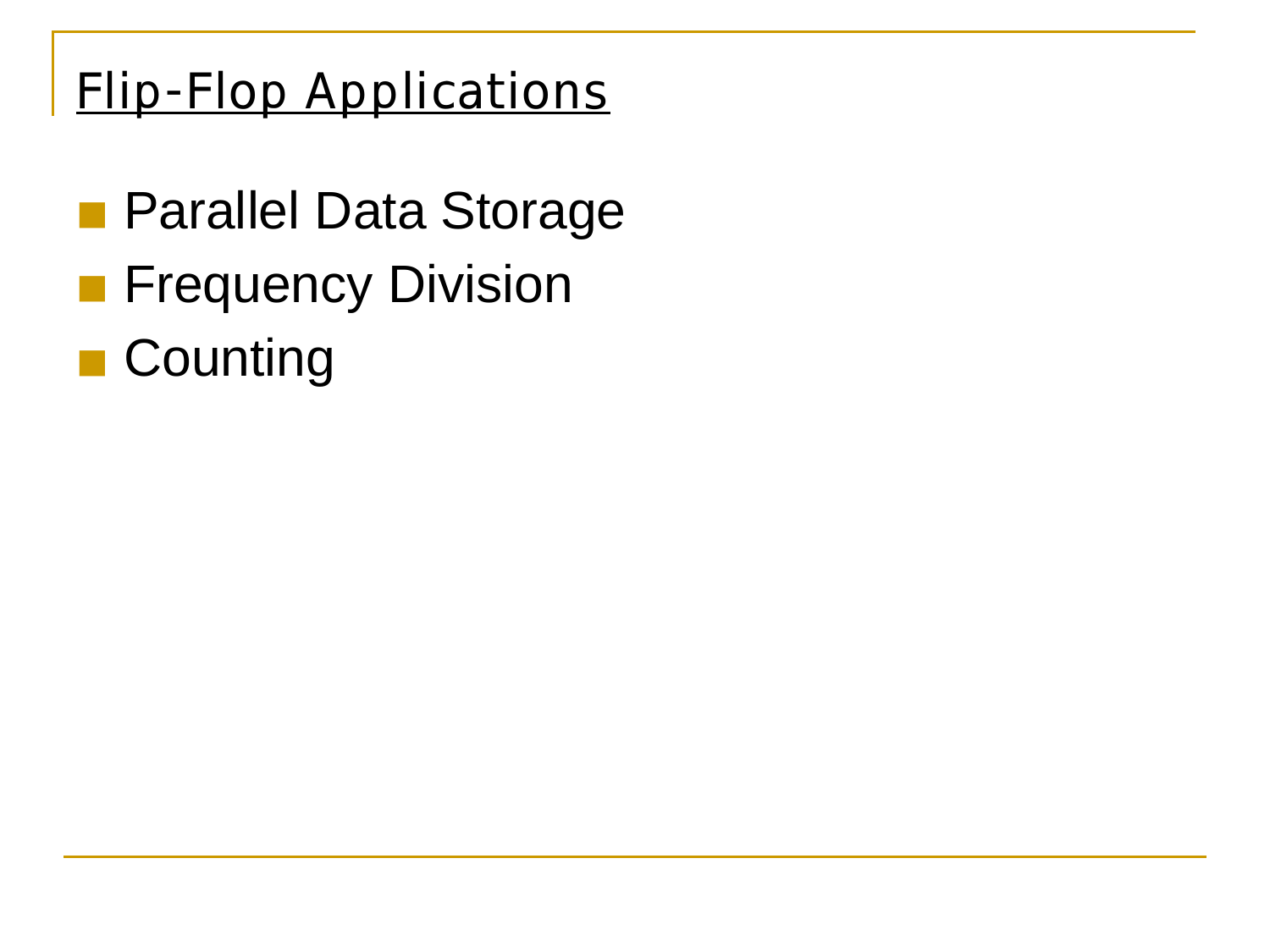

# Flip-Flop Applications
Parallel Data Storage
Frequency Division
Counting